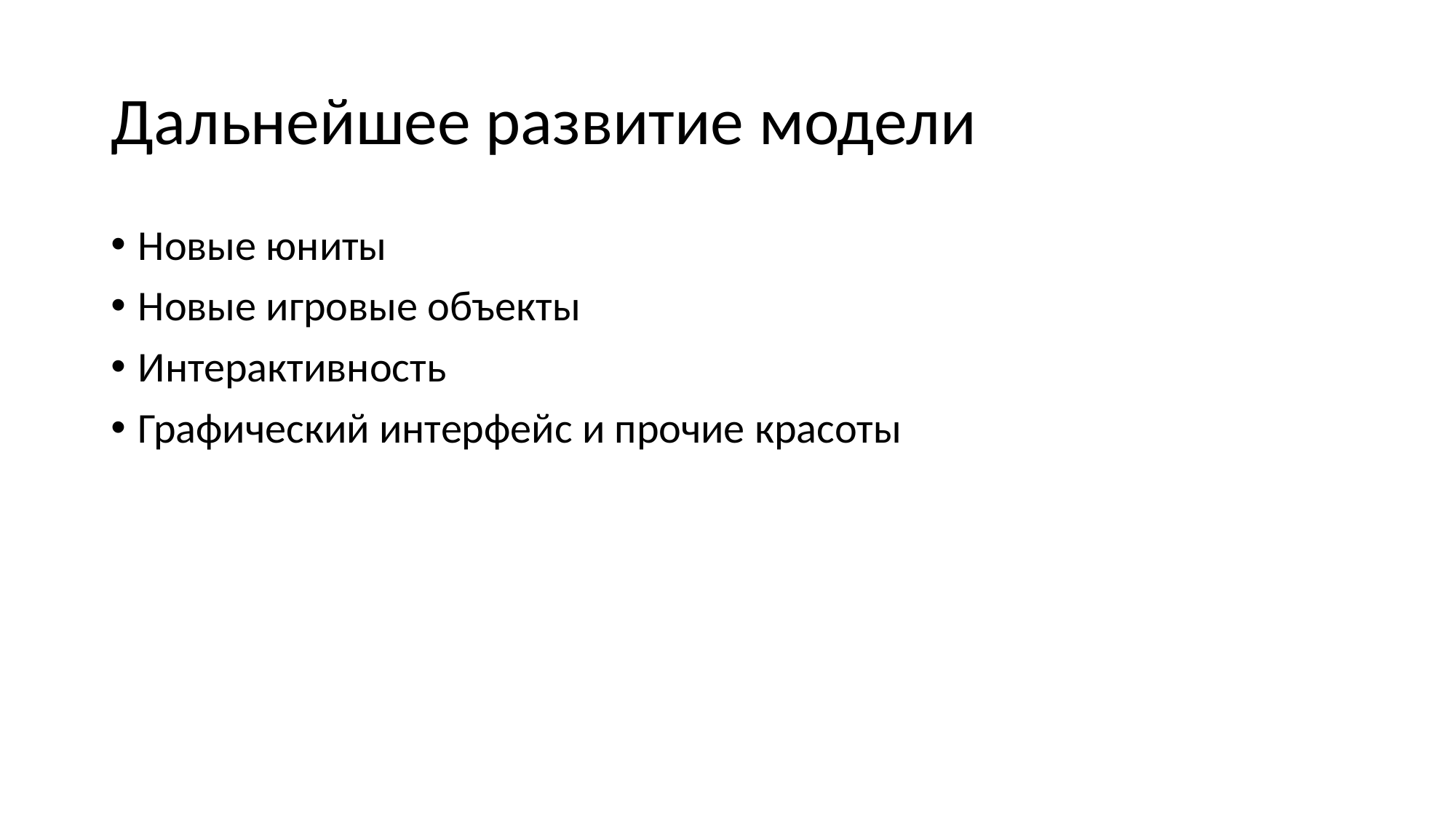

# Дальнейшее развитие модели
Новые юниты
Новые игровые объекты
Интерактивность
Графический интерфейс и прочие красоты